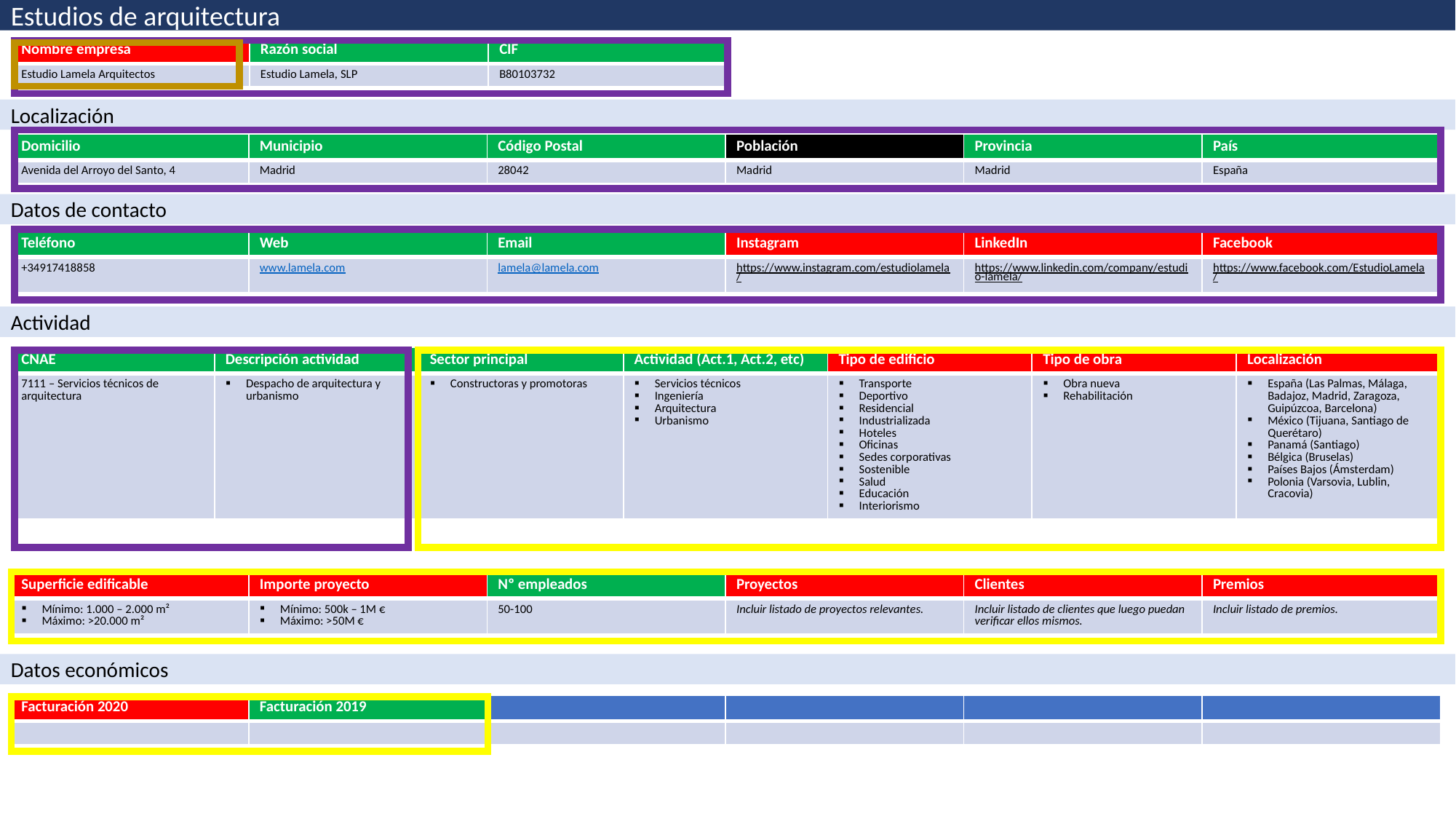

Estudios de arquitectura
Incluir en la ficha de la plataforma pero como no hay datos en el Excel, el campo lo dejaremos en blanco.
| Nombre empresa | Razón social | CIF |
| --- | --- | --- |
| Estudio Lamela Arquitectos | Estudio Lamela, SLP | B80103732 |

Localización

| Domicilio | Municipio | Código Postal | Población | Provincia | País |
| --- | --- | --- | --- | --- | --- |
| Avenida del Arroyo del Santo, 4 | Madrid | 28042 | Madrid | Madrid | España |
Incluir en la ficha de la plataforma con los datos del Excel
Datos de contacto

| Teléfono | Web | Email | Instagram | LinkedIn | Facebook |
| --- | --- | --- | --- | --- | --- |
| +34917418858 | www.lamela.com | lamela@lamela.com | https://www.instagram.com/estudiolamela/ | https://www.linkedin.com/company/estudio-lamela/ | https://www.facebook.com/EstudioLamela/ |
Borrar del Excel
Actividad
| CNAE | Descripción actividad | Sector principal | Actividad (Act.1, Act.2, etc) | Tipo de edificio | Tipo de obra | Localización |
| --- | --- | --- | --- | --- | --- | --- |
| 7111 – Servicios técnicos de arquitectura | Despacho de arquitectura y urbanismo | Constructoras y promotoras | Servicios técnicos Ingeniería Arquitectura Urbanismo | Transporte Deportivo Residencial Industrializada Hoteles Oficinas Sedes corporativas Sostenible Salud Educación Interiorismo | Obra nueva Rehabilitación | España (Las Palmas, Málaga, Badajoz, Madrid, Zaragoza, Guipúzcoa, Barcelona) México (Tijuana, Santiago de Querétaro) Panamá (Santiago) Bélgica (Bruselas) Países Bajos (Ámsterdam) Polonia (Varsovia, Lublin, Cracovia) |

Input: donde el usuario elegirá todos los filtros   luego le da a “aplicar filtros”
Output 1: cuando el usuario le da a “aplicar filtros”, aparece un listado de empresas
Output 2: cuando el usuario pincha en cada “nombre empresa”

| Superficie edificable | Importe proyecto | Nº empleados | Proyectos | Clientes | Premios |
| --- | --- | --- | --- | --- | --- |
| Mínimo: 1.000 – 2.000 m² Máximo: >20.000 m² | Mínimo: 500k – 1M € Máximo: >50M € | 50-100 | Incluir listado de proyectos relevantes. | Incluir listado de clientes que luego puedan verificar ellos mismos. | Incluir listado de premios. |
Datos económicos
| Facturación 2020 | Facturación 2019 |  |  |  |  |
| --- | --- | --- | --- | --- | --- |
|  |  |  |  |  |  |